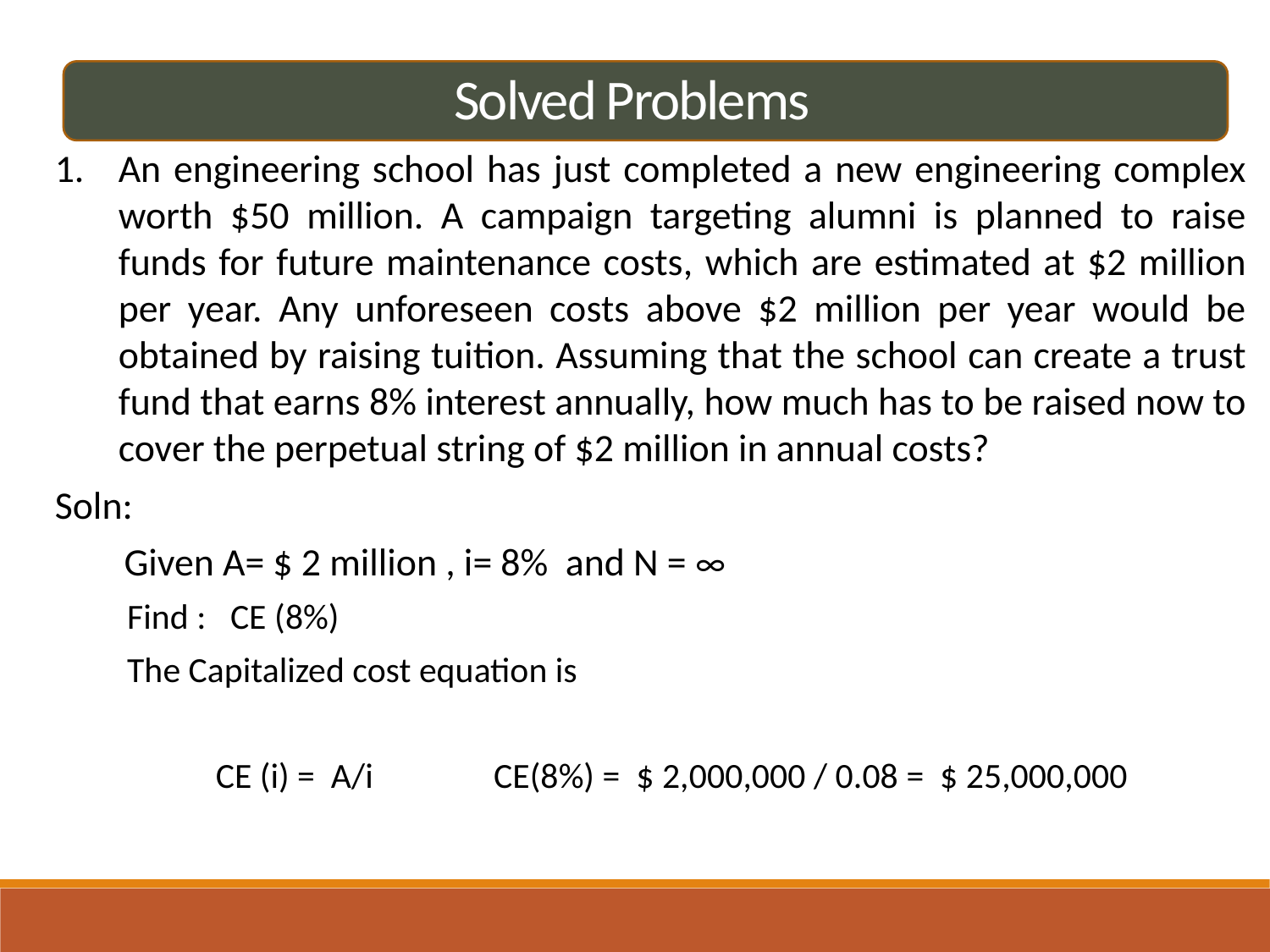

Solved Problems

An engineering school has just completed a new engineering complex worth $50 million. A campaign targeting alumni is planned to raise funds for future maintenance costs, which are estimated at $2 million per year. Any unforeseen costs above $2 million per year would be obtained by raising tuition. Assuming that the school can create a trust fund that earns 8% interest annually, how much has to be raised now to cover the perpetual string of $2 million in annual costs?
Soln:
        Given A= $ 2 million , i= 8%  and N = ∞
         Find :   CE (8%)
         The Capitalized cost equation is

                    CE (i) =  A/i               CE(8%) =  $ 2,000,000 / 0.08 =  $ 25,000,000